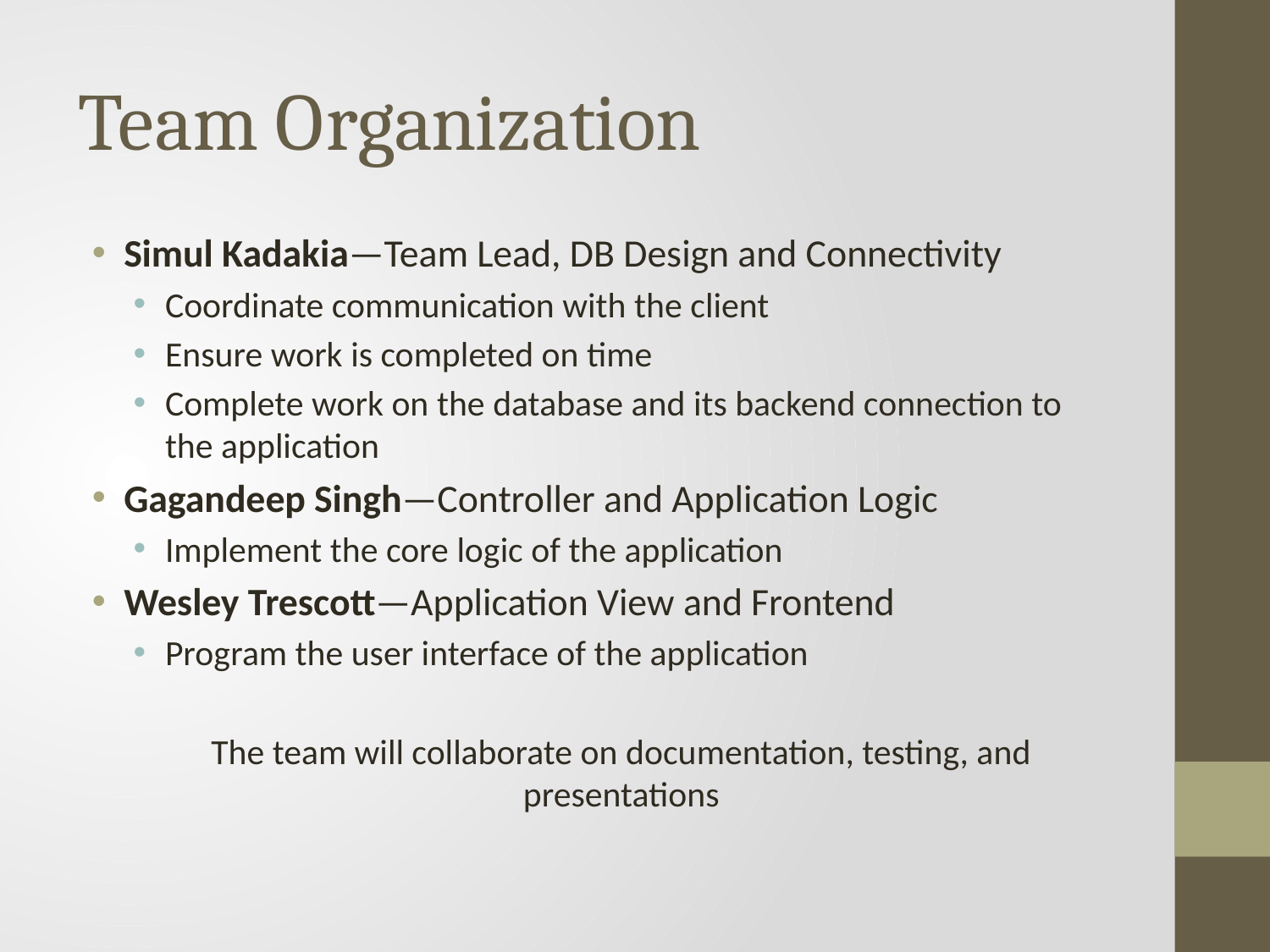

# Team Organization
Simul Kadakia—Team Lead, DB Design and Connectivity
Coordinate communication with the client
Ensure work is completed on time
Complete work on the database and its backend connection to the application
Gagandeep Singh—Controller and Application Logic
Implement the core logic of the application
Wesley Trescott—Application View and Frontend
Program the user interface of the application

The team will collaborate on documentation, testing, and presentations